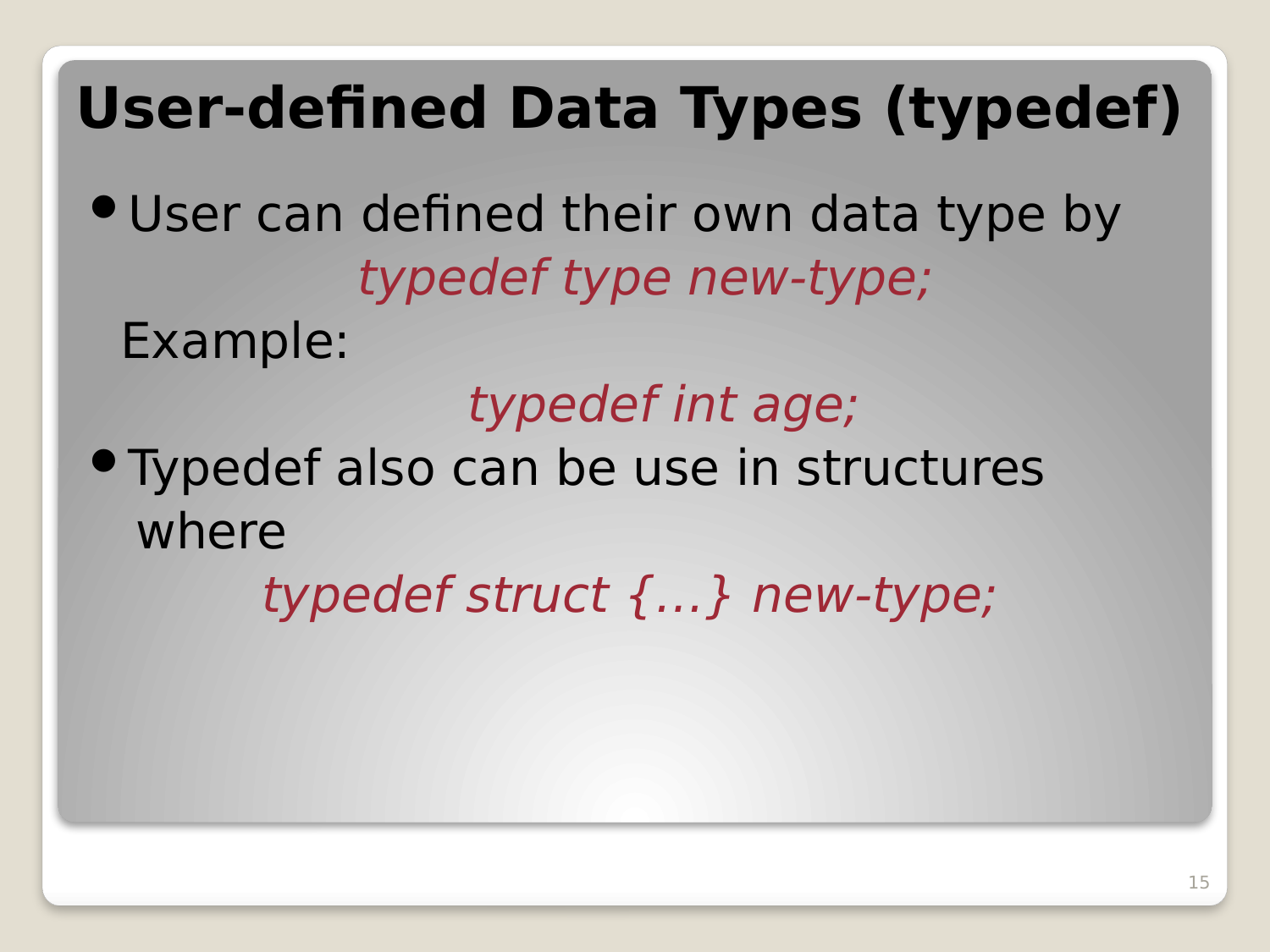

# User-defined Data Types (typedef)
User can defined their own data type by
 typedef type new-type;
  Example:
	 typedef int age;
Typedef also can be use in structures
   where
 typedef struct {…} new-type;

15